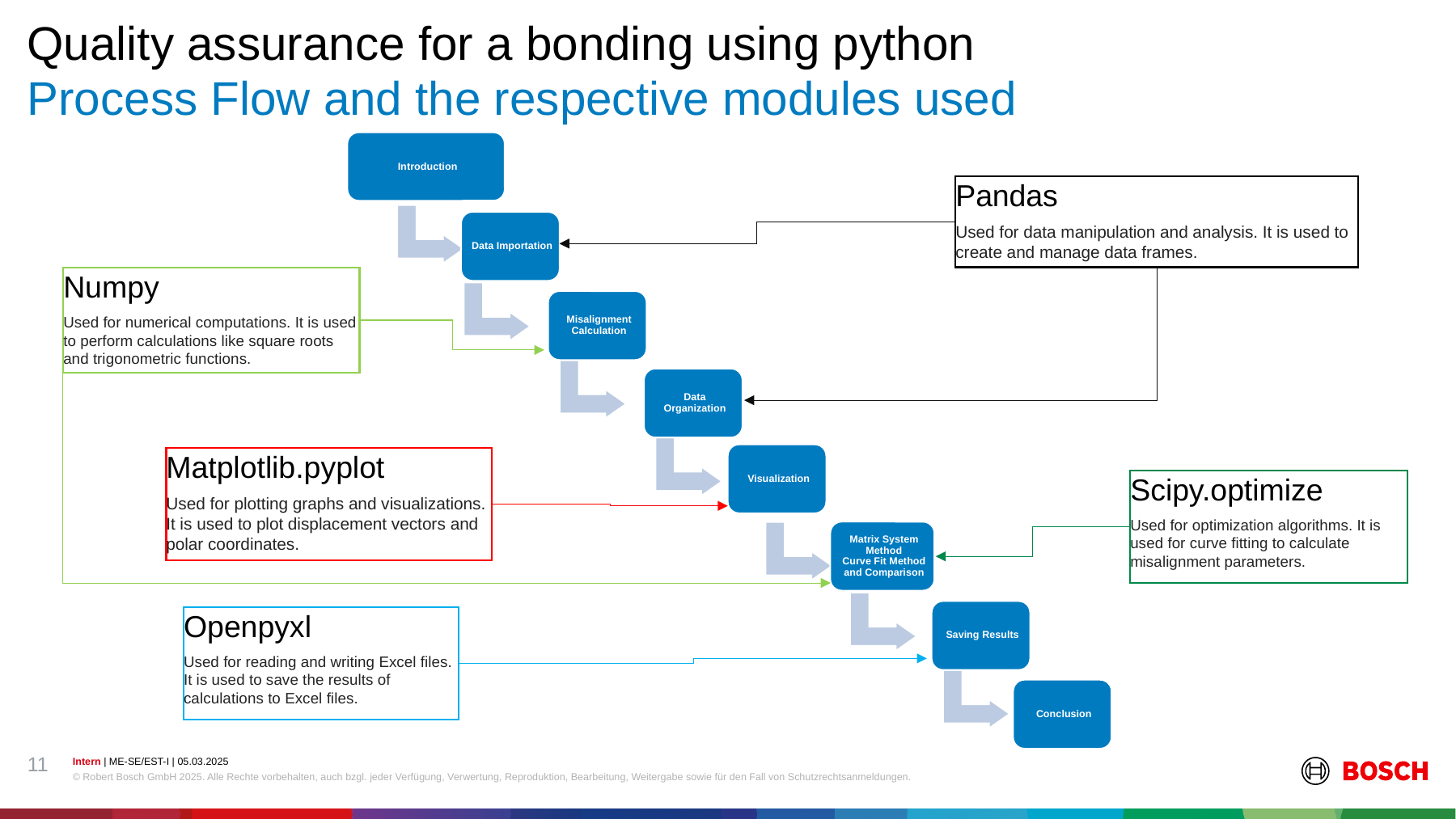

Quality assurance for a bonding using python
# Process Flow and the respective modules used
Introduction
Data Importation
Misalignment Calculation
Data Organization
Visualization
Matrix System Method
Curve Fit Method and Comparison
Saving Results
Conclusion
Pandas
Used for data manipulation and analysis. It is used to create and manage data frames.
Numpy
Used for numerical computations. It is used to perform calculations like square roots and trigonometric functions.
Matplotlib.pyplot
Used for plotting graphs and visualizations. It is used to plot displacement vectors and polar coordinates.
Scipy.optimize
Used for optimization algorithms. It is used for curve fitting to calculate misalignment parameters.
Openpyxl
Used for reading and writing Excel files. It is used to save the results of calculations to Excel files.
11